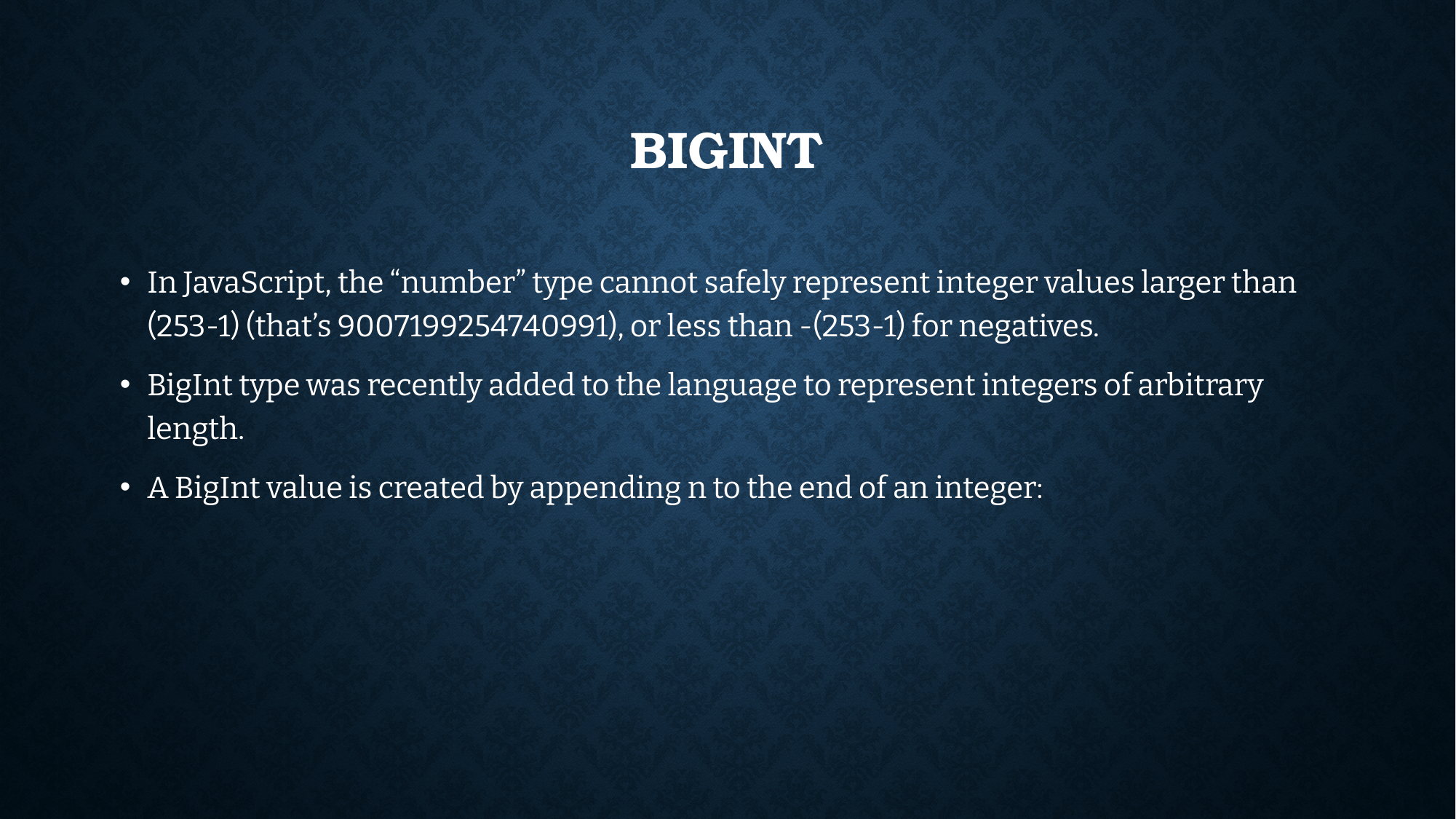

# Bigint
In JavaScript, the “number” type cannot safely represent integer values larger than (253-1) (that’s 9007199254740991), or less than -(253-1) for negatives.
BigInt type was recently added to the language to represent integers of arbitrary length.
A BigInt value is created by appending n to the end of an integer: